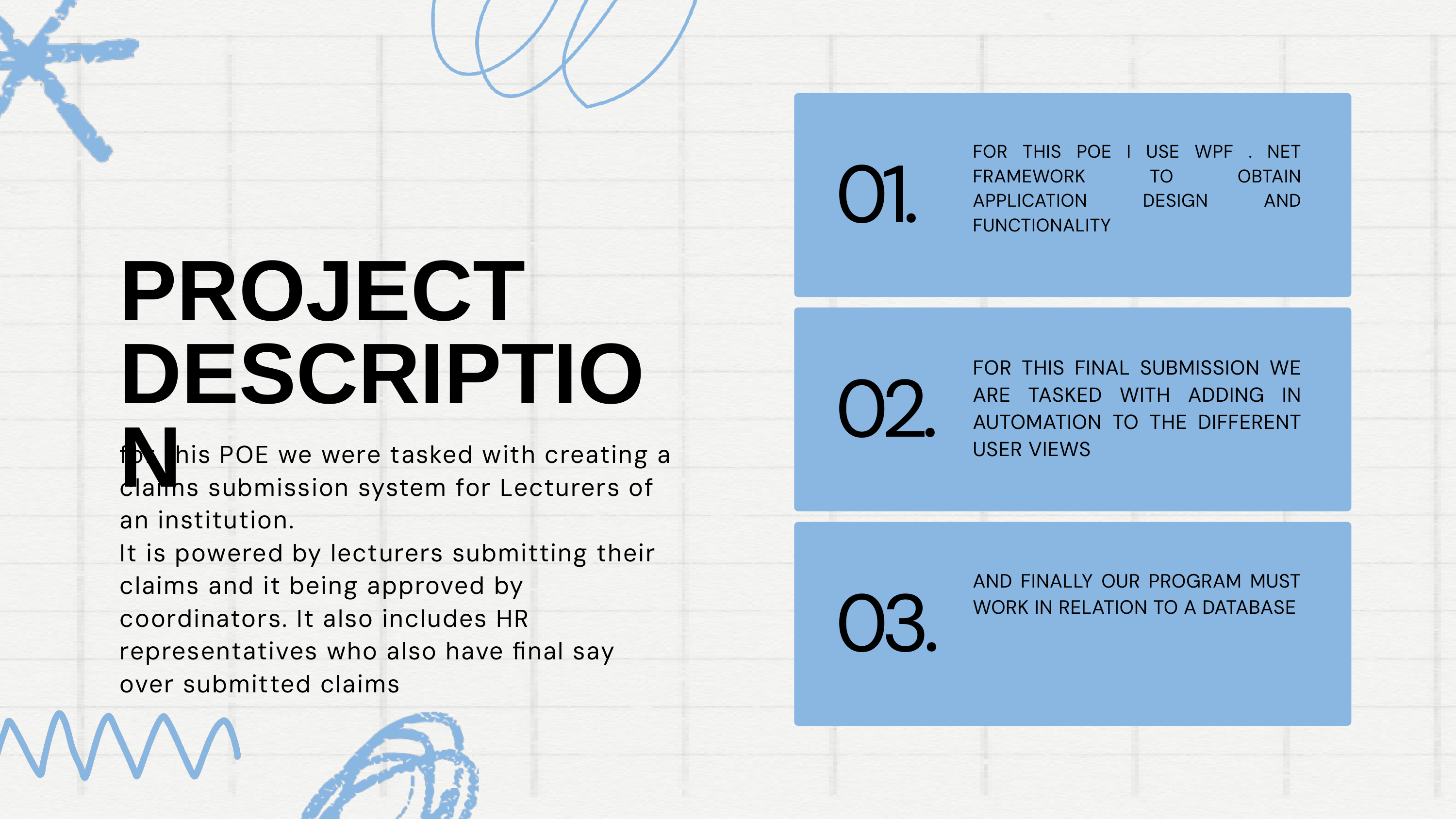

FOR THIS POE I USE WPF . NET FRAMEWORK TO OBTAIN APPLICATION DESIGN AND FUNCTIONALITY
01.
PROJECT DESCRIPTION

FOR THIS FINAL SUBMISSION WE ARE TASKED WITH ADDING IN AUTOMATION TO THE DIFFERENT USER VIEWS
02.
for this POE we were tasked with creating a claims submission system for Lecturers of an institution.
It is powered by lecturers submitting their claims and it being approved by coordinators. It also includes HR representatives who also have final say over submitted claims

AND FINALLY OUR PROGRAM MUST WORK IN RELATION TO A DATABASE
03.